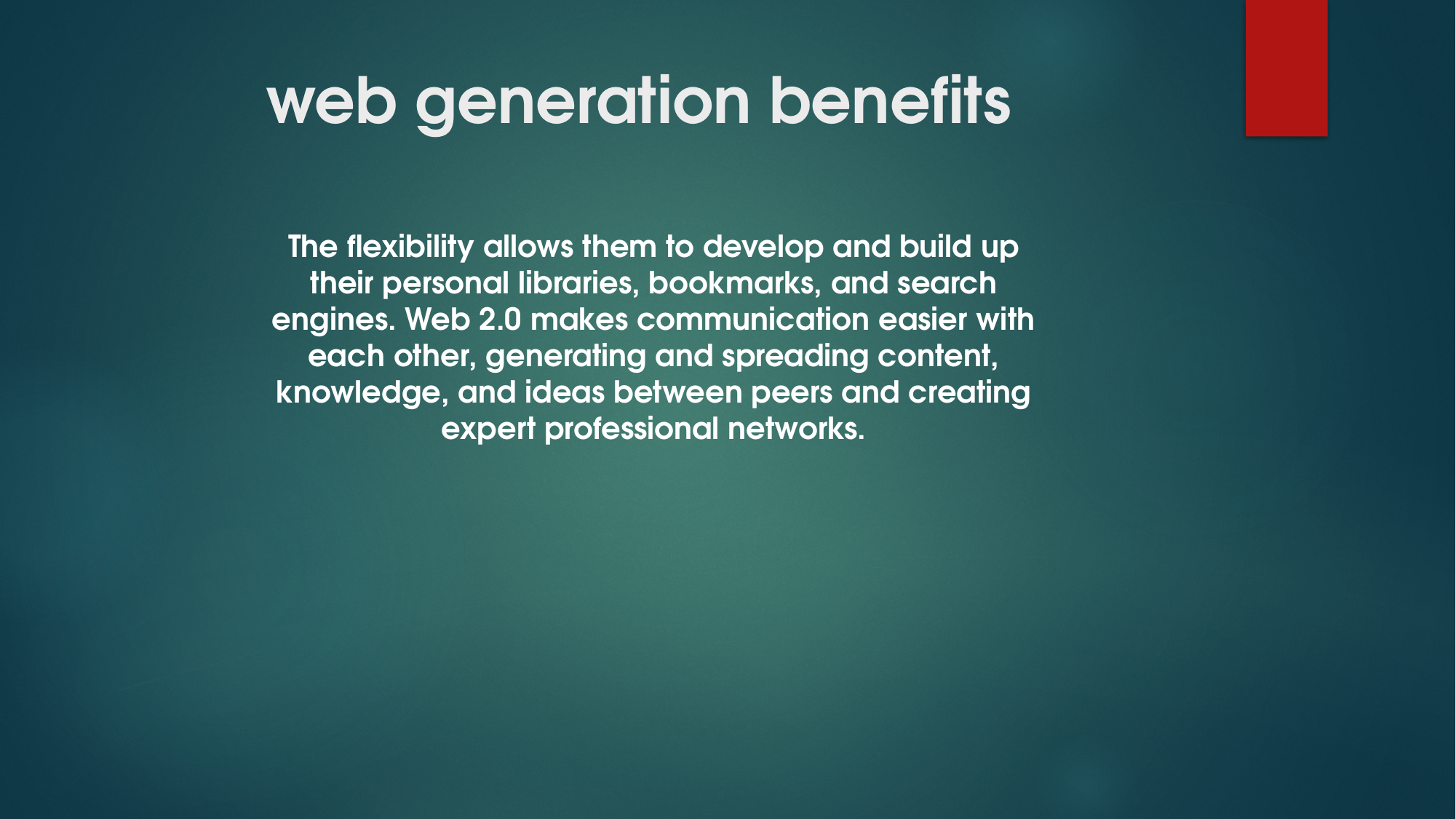

# web generation benefits
The flexibility allows them to develop and build up their personal libraries, bookmarks, and search engines. Web 2.0 makes communication easier with each other, generating and spreading content, knowledge, and ideas between peers and creating expert professional networks.